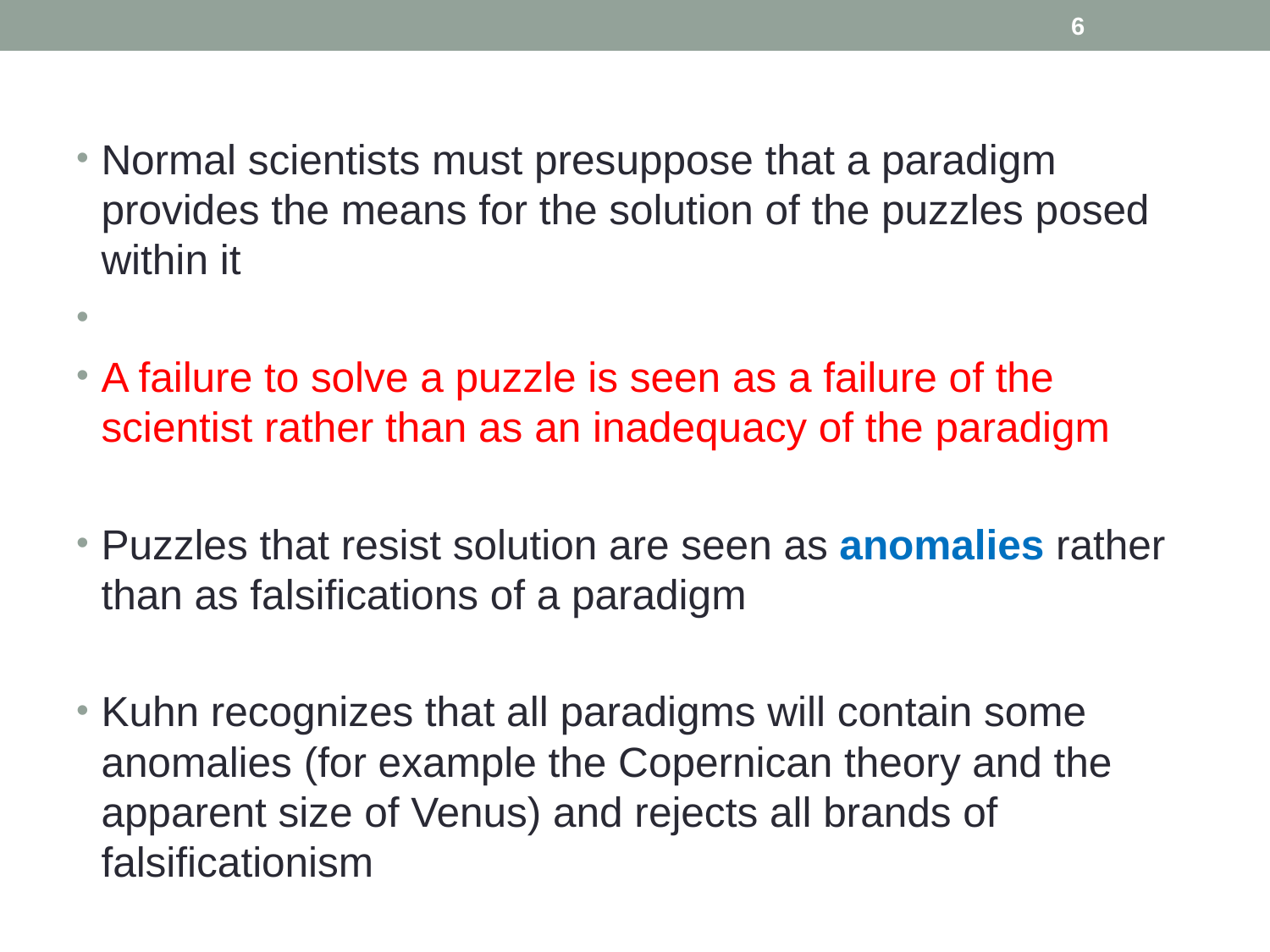

6
#
Normal scientists must presuppose that a paradigm provides the means for the solution of the puzzles posed within it

A failure to solve a puzzle is seen as a failure of the scientist rather than as an inadequacy of the paradigm

Puzzles that resist solution are seen as anomalies rather than as falsifications of a paradigm

Kuhn recognizes that all paradigms will contain some anomalies (for example the Copernican theory and the apparent size of Venus) and rejects all brands of falsificationism